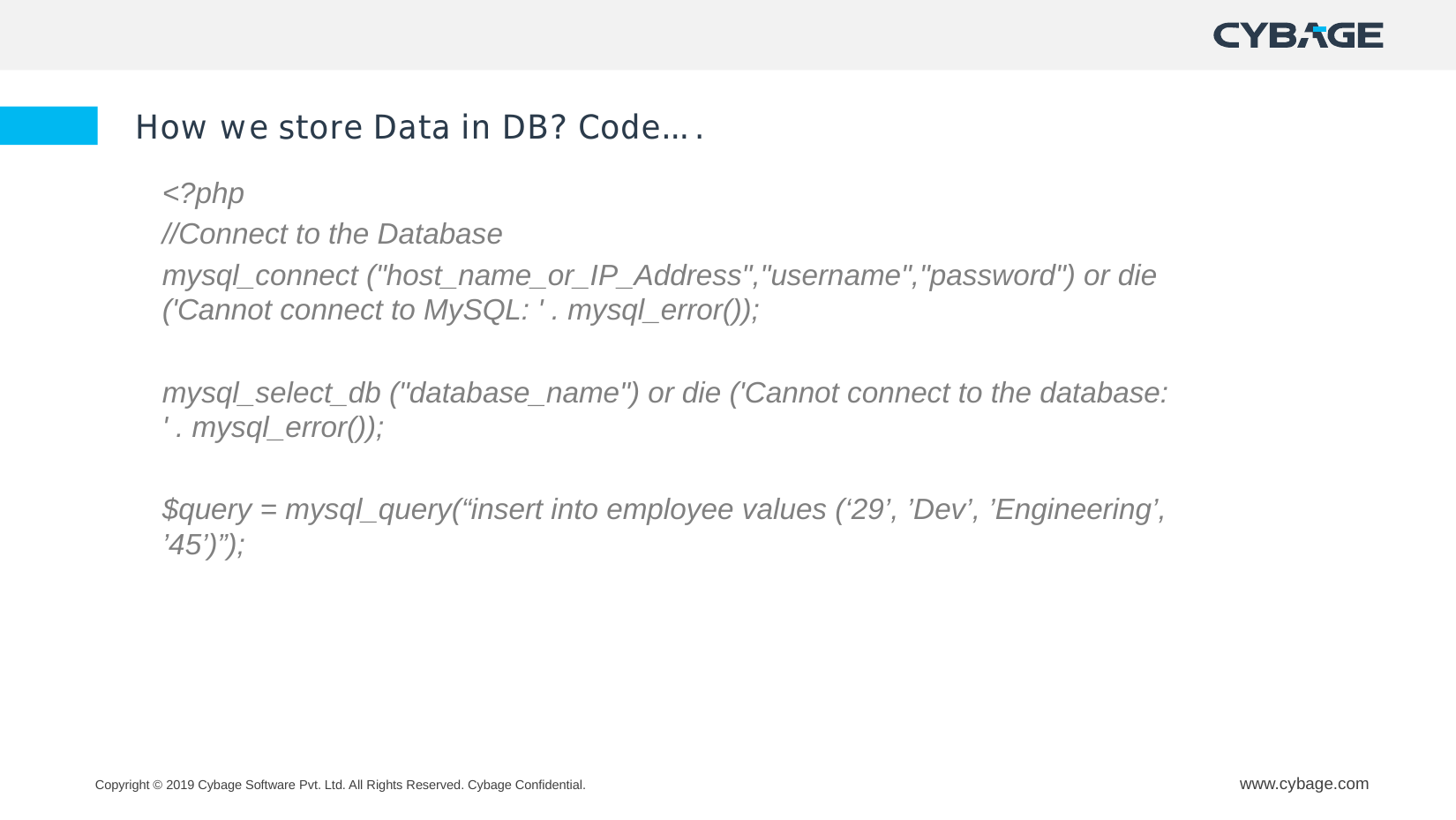

# How we store Data in DB? Code….

<?php
//Connect to the Database
mysql_connect ("host_name_or_IP_Address","username","password") or die ('Cannot connect to MySQL: ' . mysql_error());

mysql_select_db ("database_name") or die ('Cannot connect to the database: ' . mysql_error());

$query = mysql_query(“insert into employee values (‘29’, ’Dev’, ’Engineering’, ’45’)”);